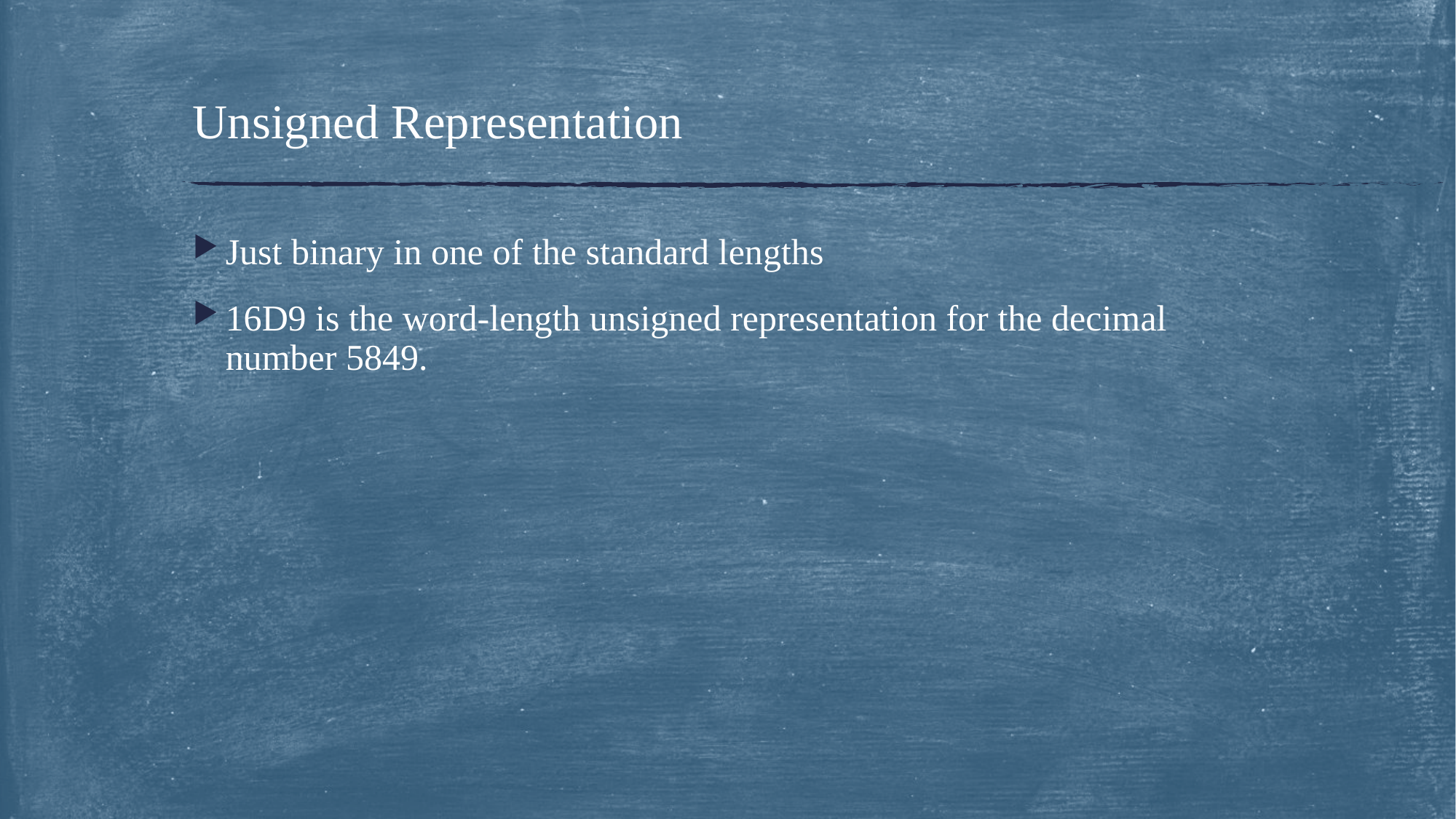

# Unsigned Representation
Just binary in one of the standard lengths
16D9 is the word-length unsigned representation for the decimal number 5849.